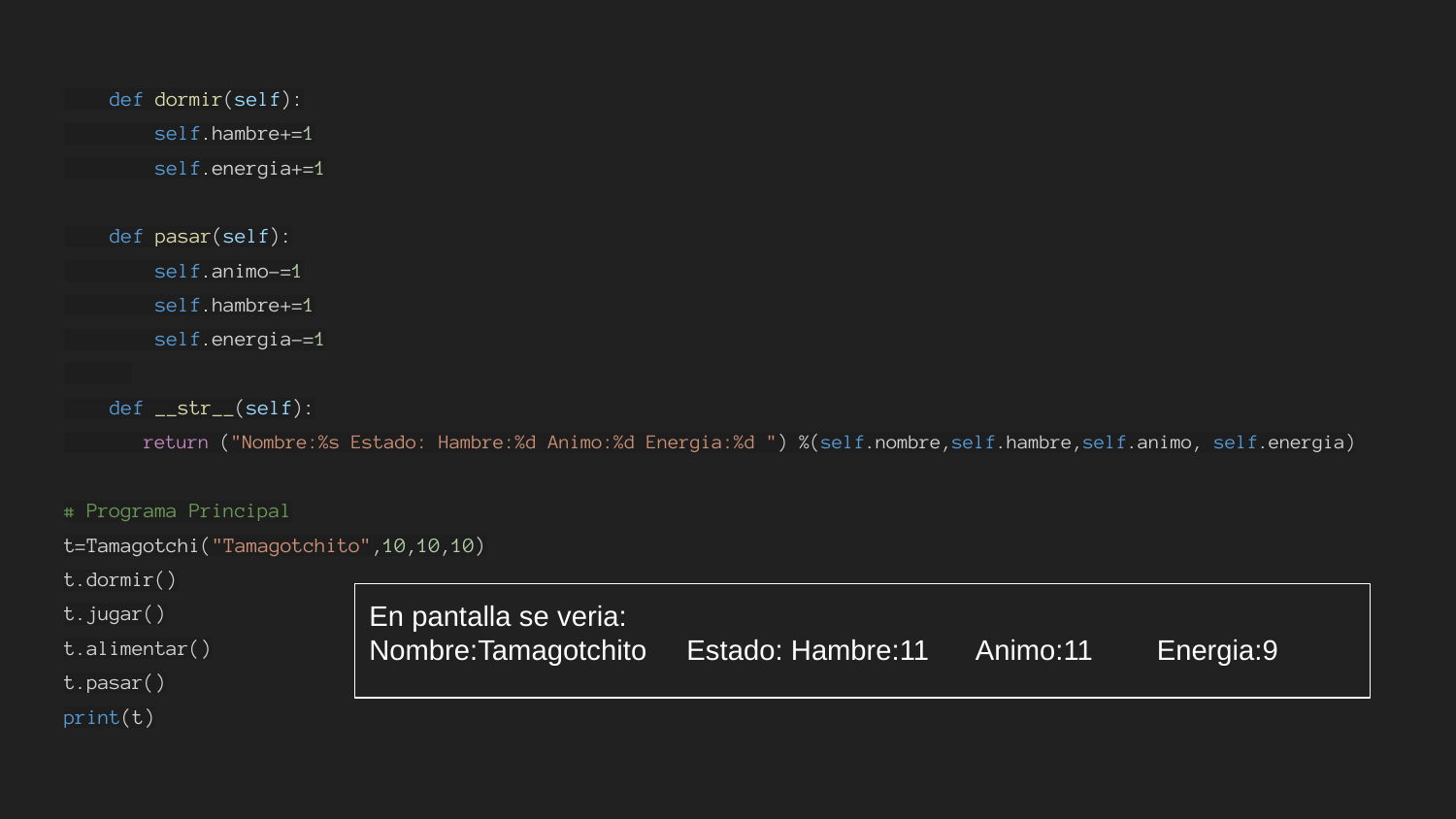

def dormir(self):
        self.hambre+=1
        self.energia+=1

    def pasar(self):
        self.animo-=1
        self.hambre+=1
        self.energia-=1

    def __str__(self):
       return ("Nombre:%s Estado: Hambre:%d Animo:%d Energia:%d ") %(self.nombre,self.hambre,self.animo, self.energia)

# Programa Principal
t=Tamagotchi("Tamagotchito",10,10,10)
t.dormir()
t.jugar()
t.alimentar()
t.pasar()
print(t)

En pantalla se veria:
Nombre:Tamagotchito     Estado: Hambre:11      Animo:11        Energia:9